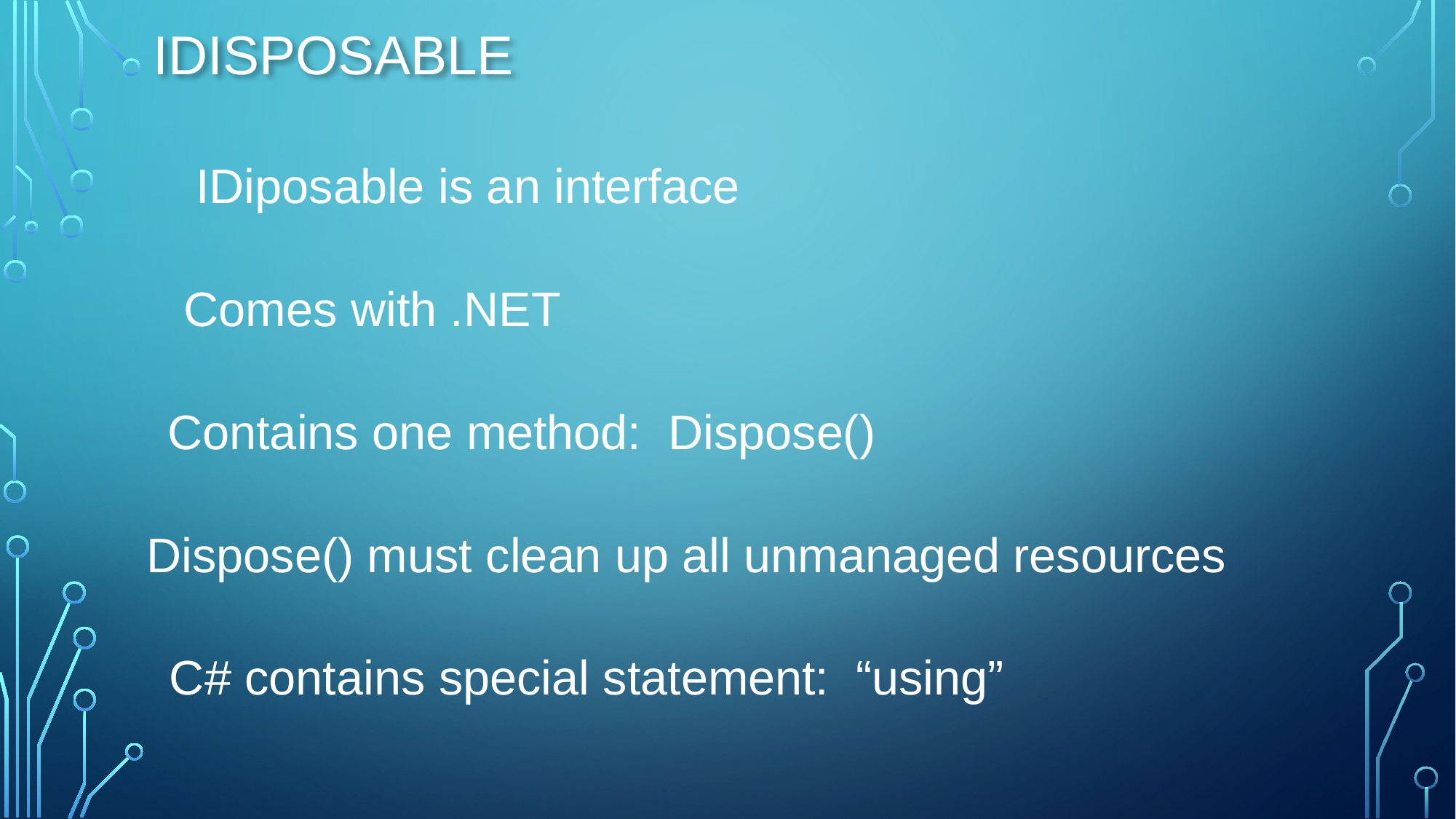

# IDisposable
IDiposable is an interface
Comes with .NET
Contains one method:  Dispose()
Dispose() must clean up all unmanaged resources
C# contains special statement:  “using”